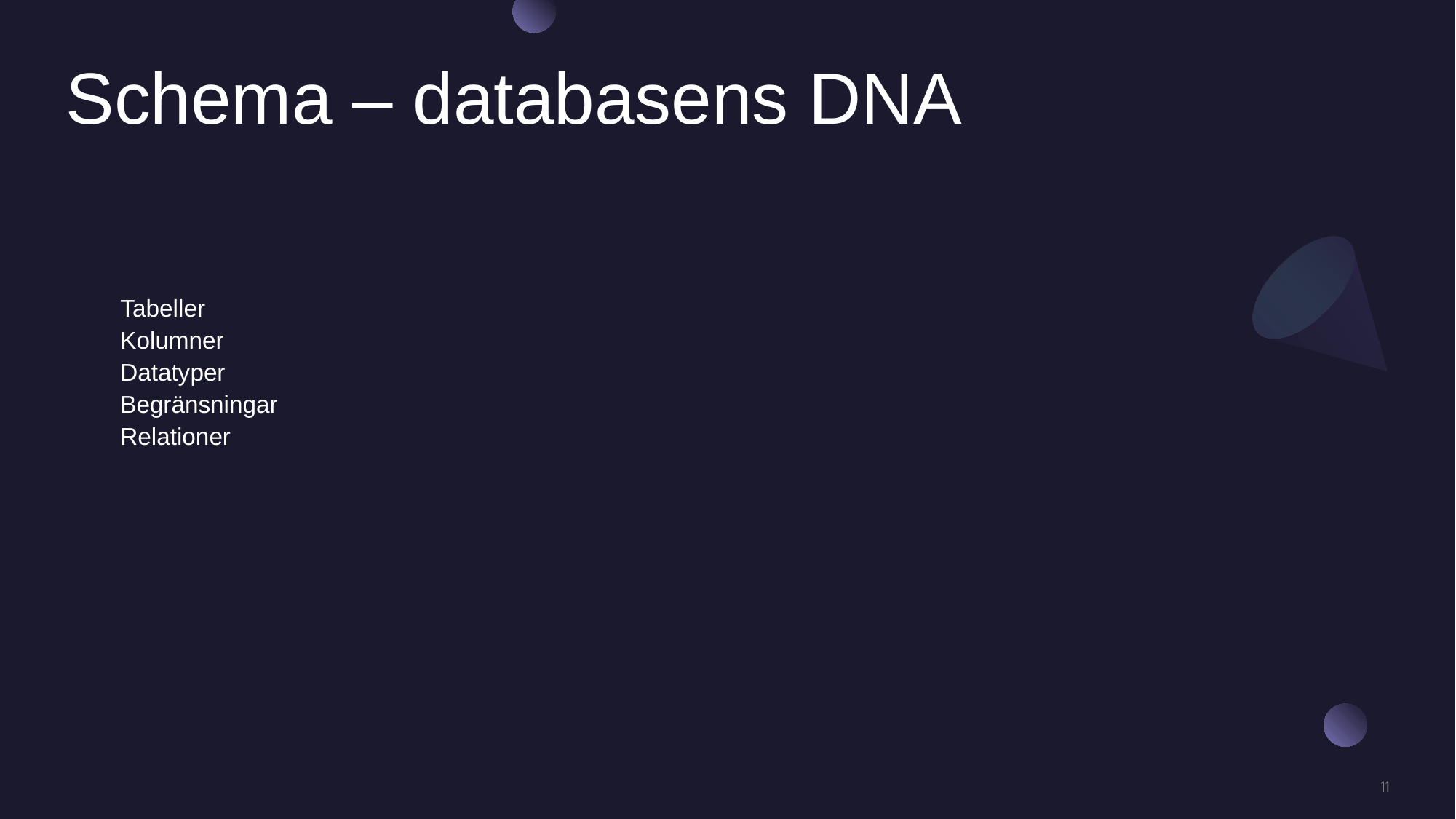

# Schema – databasens DNA

Tabeller
Kolumner
Datatyper
Begränsningar
Relationer
11